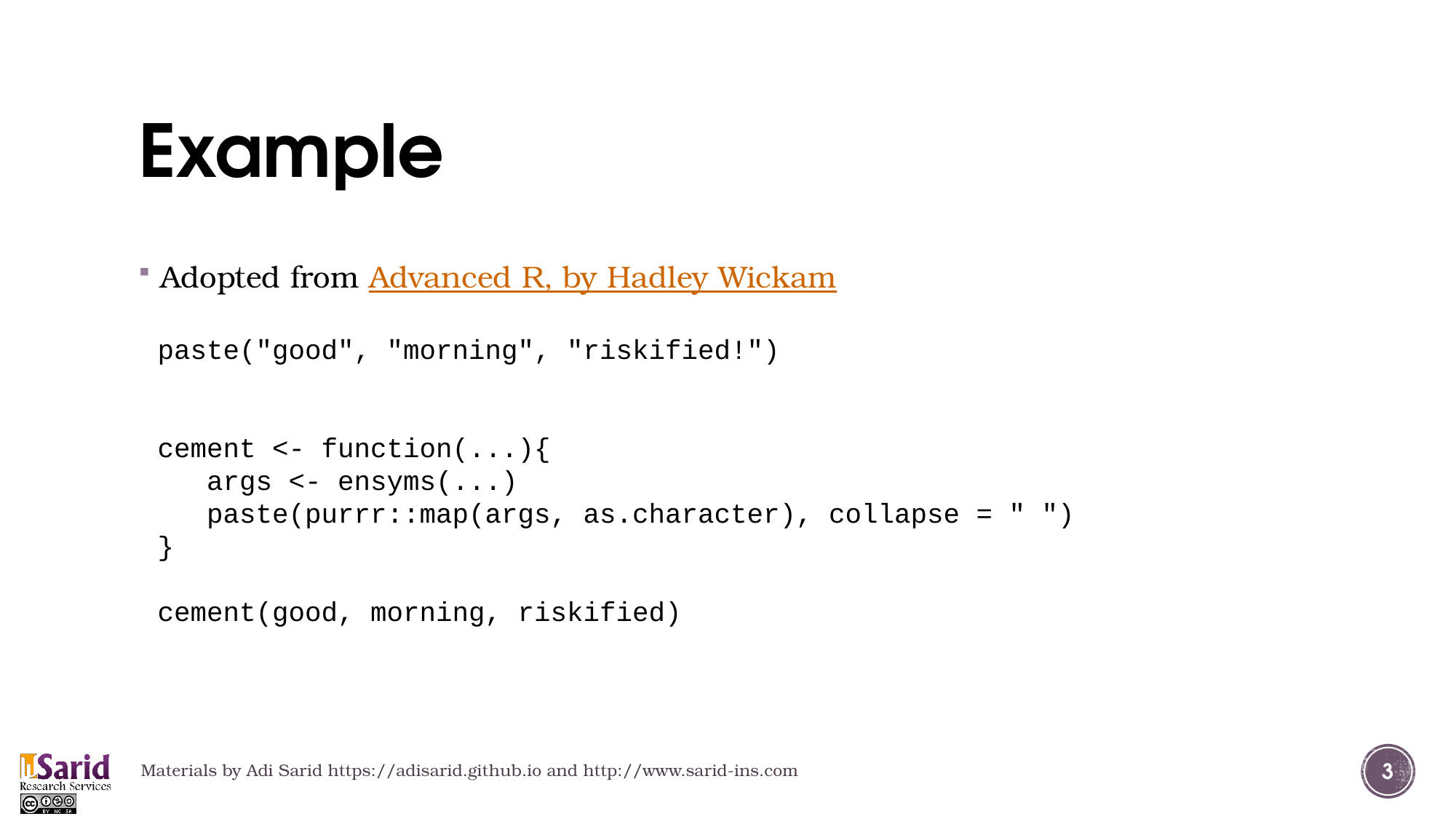

# Example
Adopted from Advanced R, by Hadley Wickam
paste("good", "morning", "riskified!")

cement <- function(...){
   args <- ensyms(...)
   paste(purrr::map(args, as.character), collapse = " ")
}

cement(good, morning, riskified)
Materials by Adi Sarid https://adisarid.github.io and http://www.sarid-ins.com
3